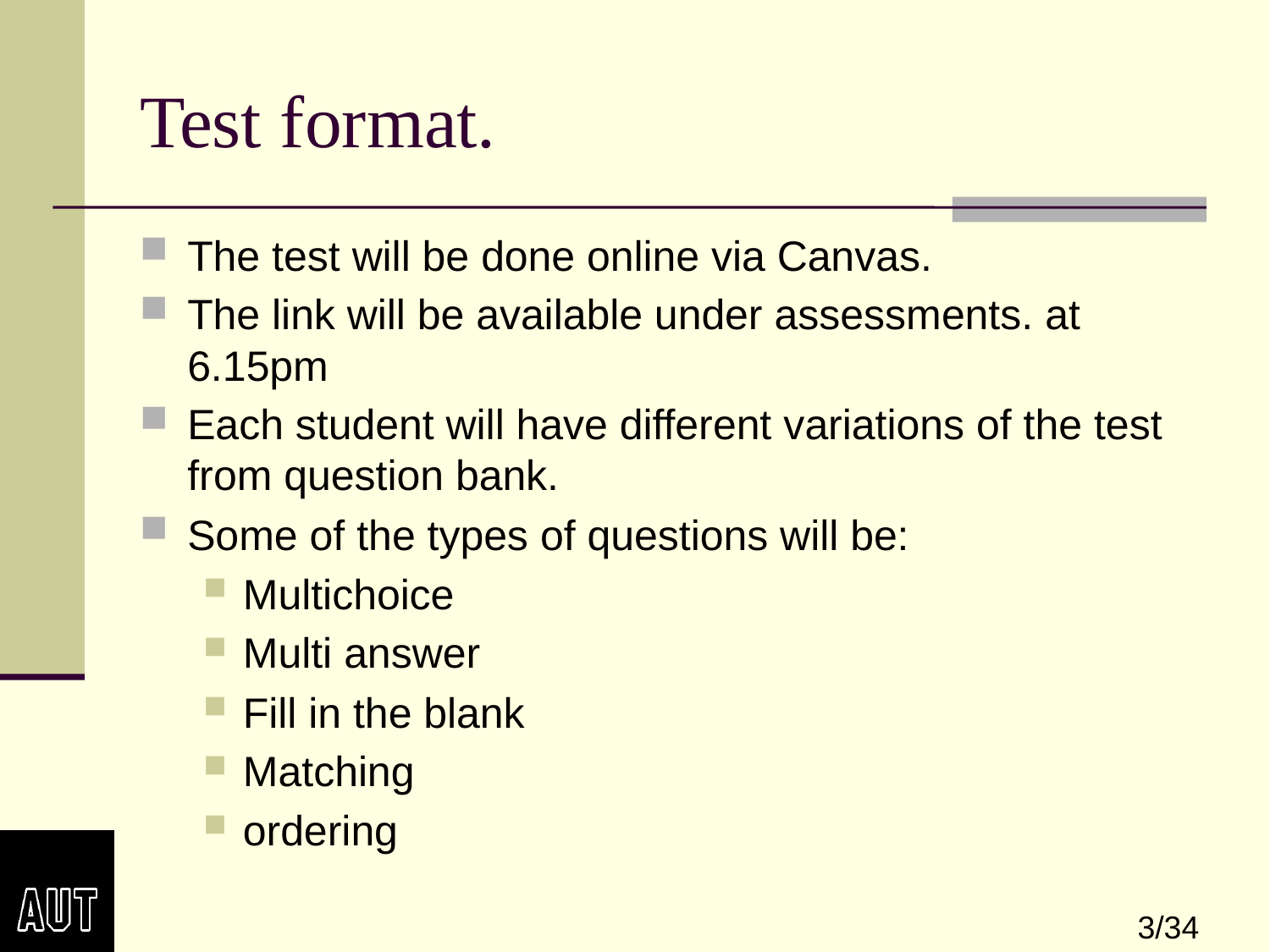

# Test format.
The test will be done online via Canvas.
The link will be available under assessments. at 6.15pm
Each student will have different variations of the test from question bank.
Some of the types of questions will be:
Multichoice
Multi answer
Fill in the blank
Matching
ordering